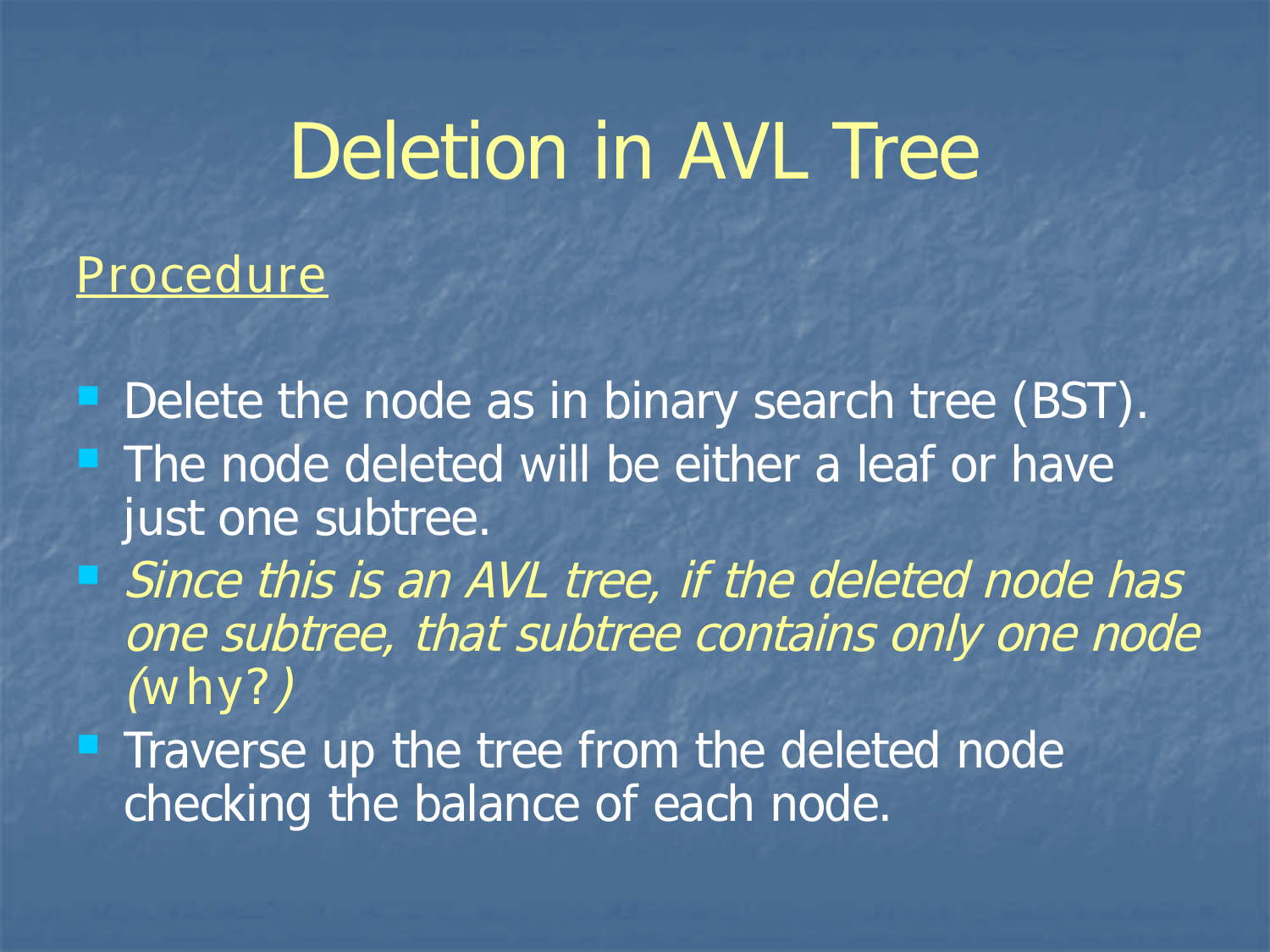

# Deletion in AVL Tree
Procedure

Delete the node as in binary search tree (BST).
The node deleted will be either a leaf or have just one subtree.
Since this is an AVL tree, if the deleted node has one subtree, that subtree contains only one node (why?)
Traverse up the tree from the deleted node checking the balance of each node.